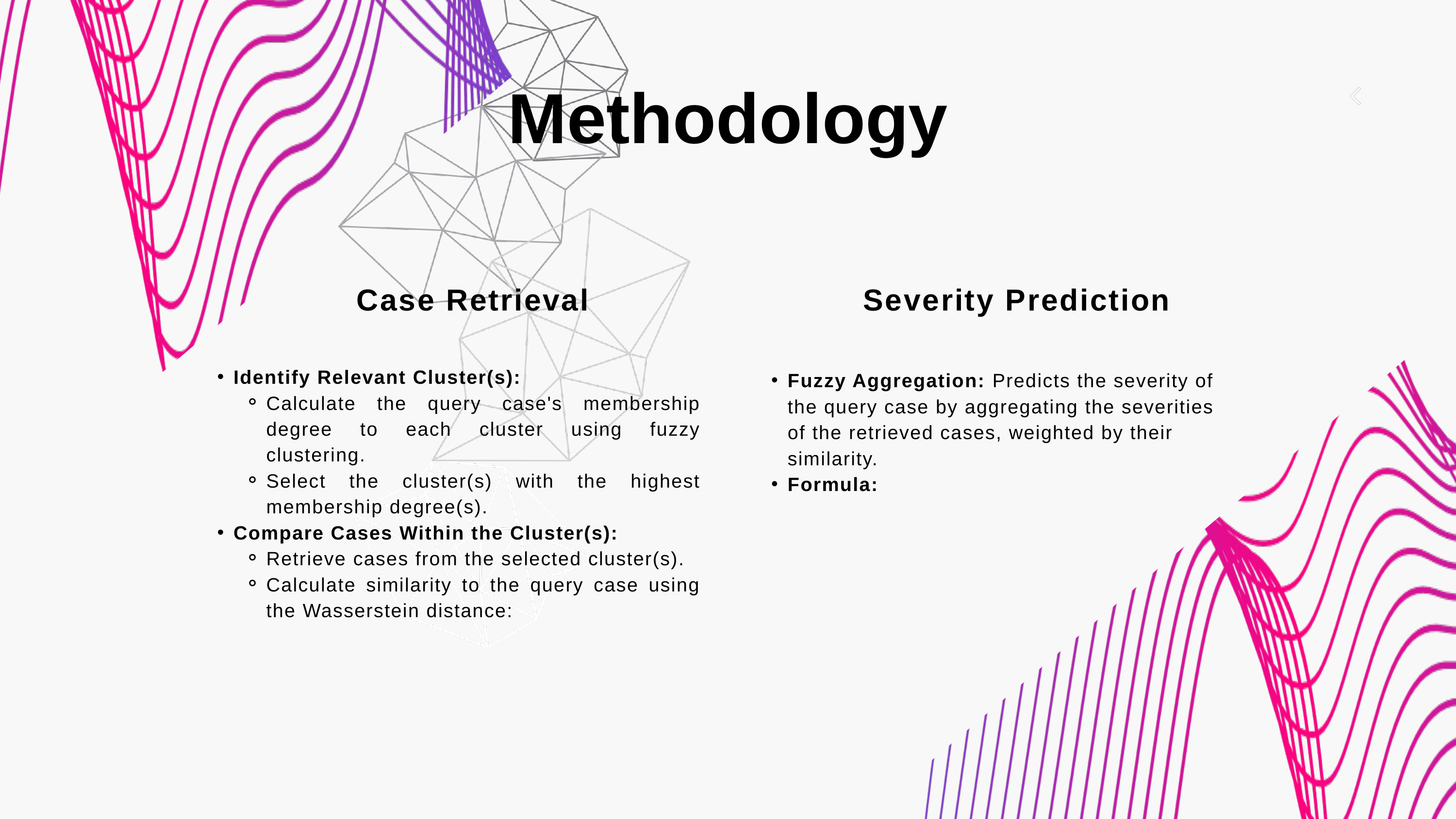

Methodology

Case Retrieval
Severity Prediction
Identify Relevant Cluster(s):
Calculate the query case's membership degree to each cluster using fuzzy clustering.
Select the cluster(s) with the highest membership degree(s).
Compare Cases Within the Cluster(s):
Retrieve cases from the selected cluster(s).
Calculate similarity to the query case using the Wasserstein distance:

Fuzzy Aggregation: Predicts the severity of the query case by aggregating the severities of the retrieved cases, weighted by their similarity.
Formula: